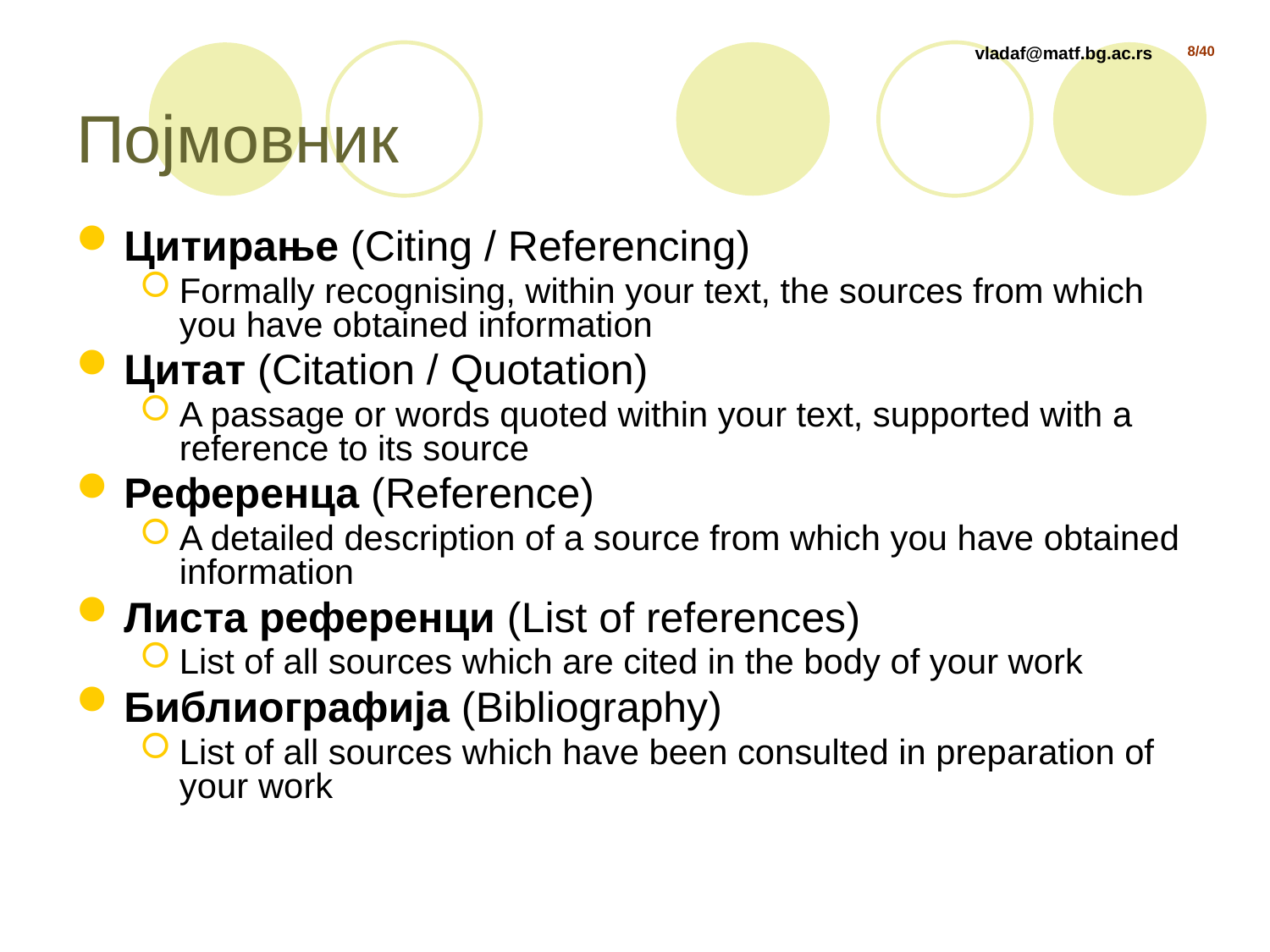

# Појмовник
Цитирање (Citing / Referencing)
Formally recognising, within your text, the sources from which you have obtained information
Цитат (Citation / Quotation)
A passage or words quoted within your text, supported with a reference to its source
Референца (Reference)
A detailed description of a source from which you have obtained information
Листа референци (List of references)
List of all sources which are cited in the body of your work
Библиографија (Bibliography)
List of all sources which have been consulted in preparation of your work